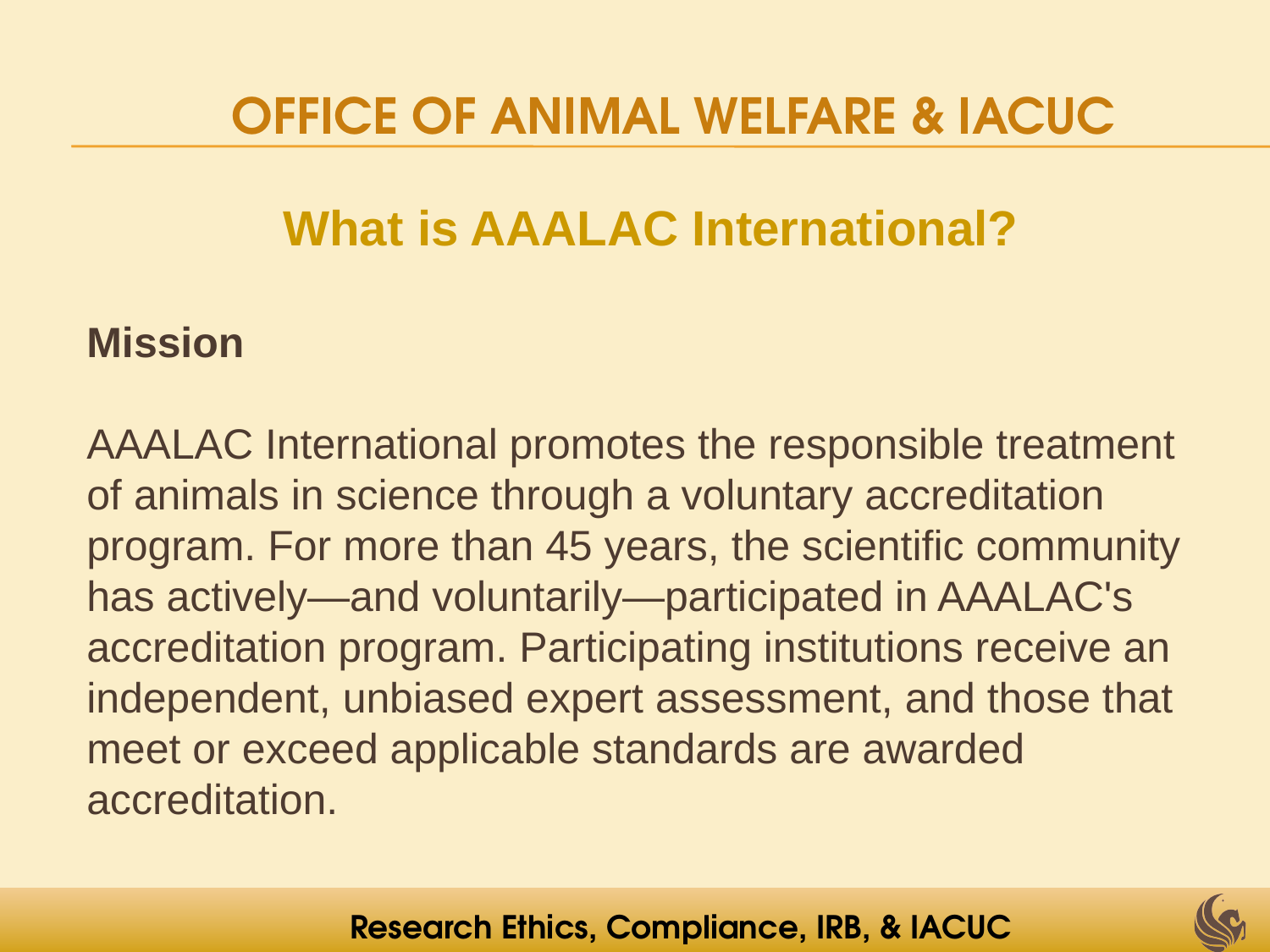

# OFFICE OF ANIMAL WELFARE & IACUC
What is AAALAC International?

Mission

AAALAC International promotes the responsible treatment of animals in science through a voluntary accreditation program. For more than 45 years, the scientific community has actively—and voluntarily—participated in AAALAC's accreditation program. Participating institutions receive an independent, unbiased expert assessment, and those that meet or exceed applicable standards are awarded accreditation.

Research Ethics, Compliance, IRB, & IACUC